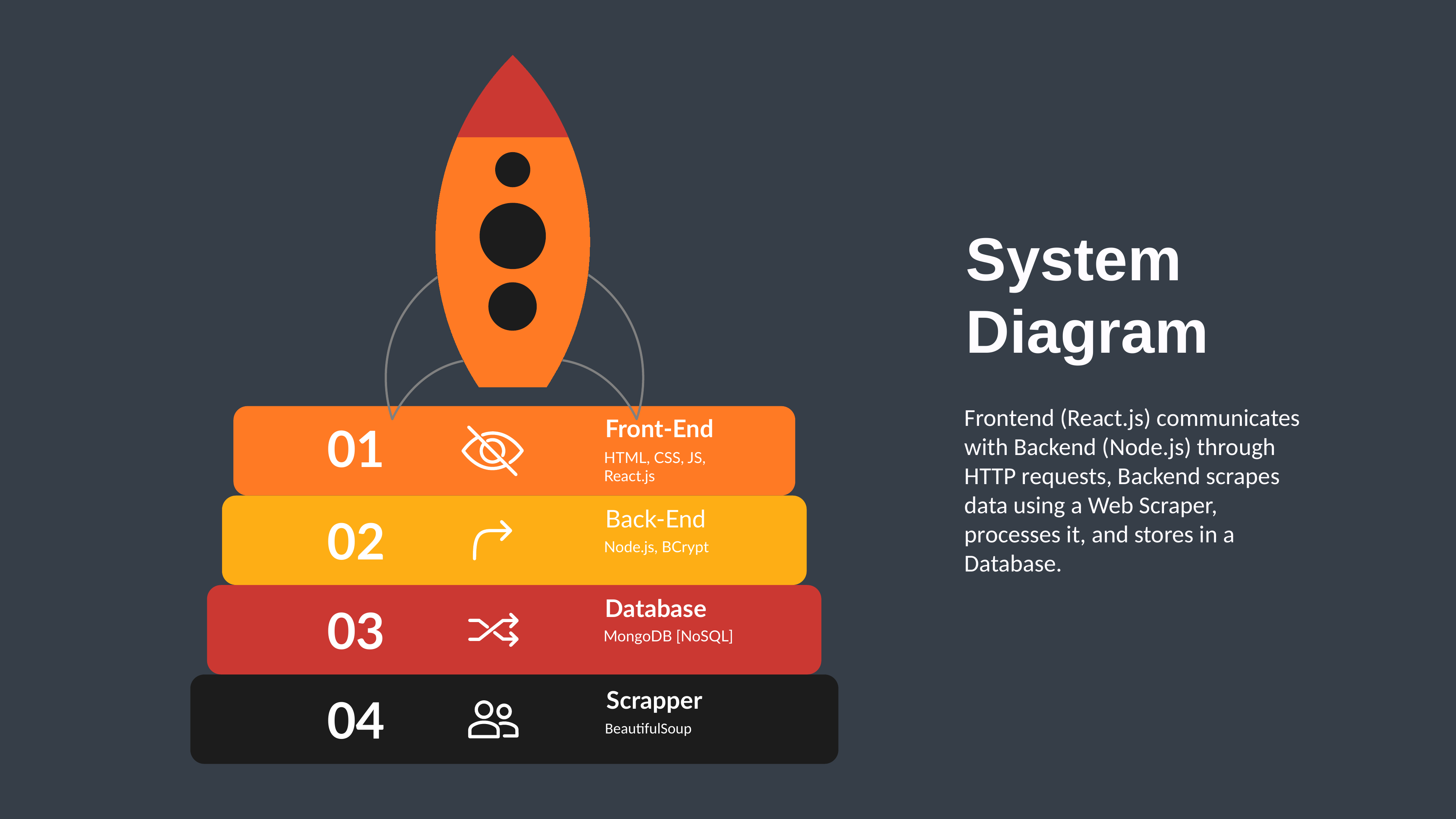

System
Diagram

Frontend (React.js) communicates with Backend (Node.js) through HTTP requests, Backend scrapes data using a Web Scraper, processes it, and stores in a Database.

Front-End
01

HTML, CSS, JS, React.js

Back-End
02

Node.js, BCrypt

Database
03

MongoDB [NoSQL]

Scrapper
04

BeautifulSoup